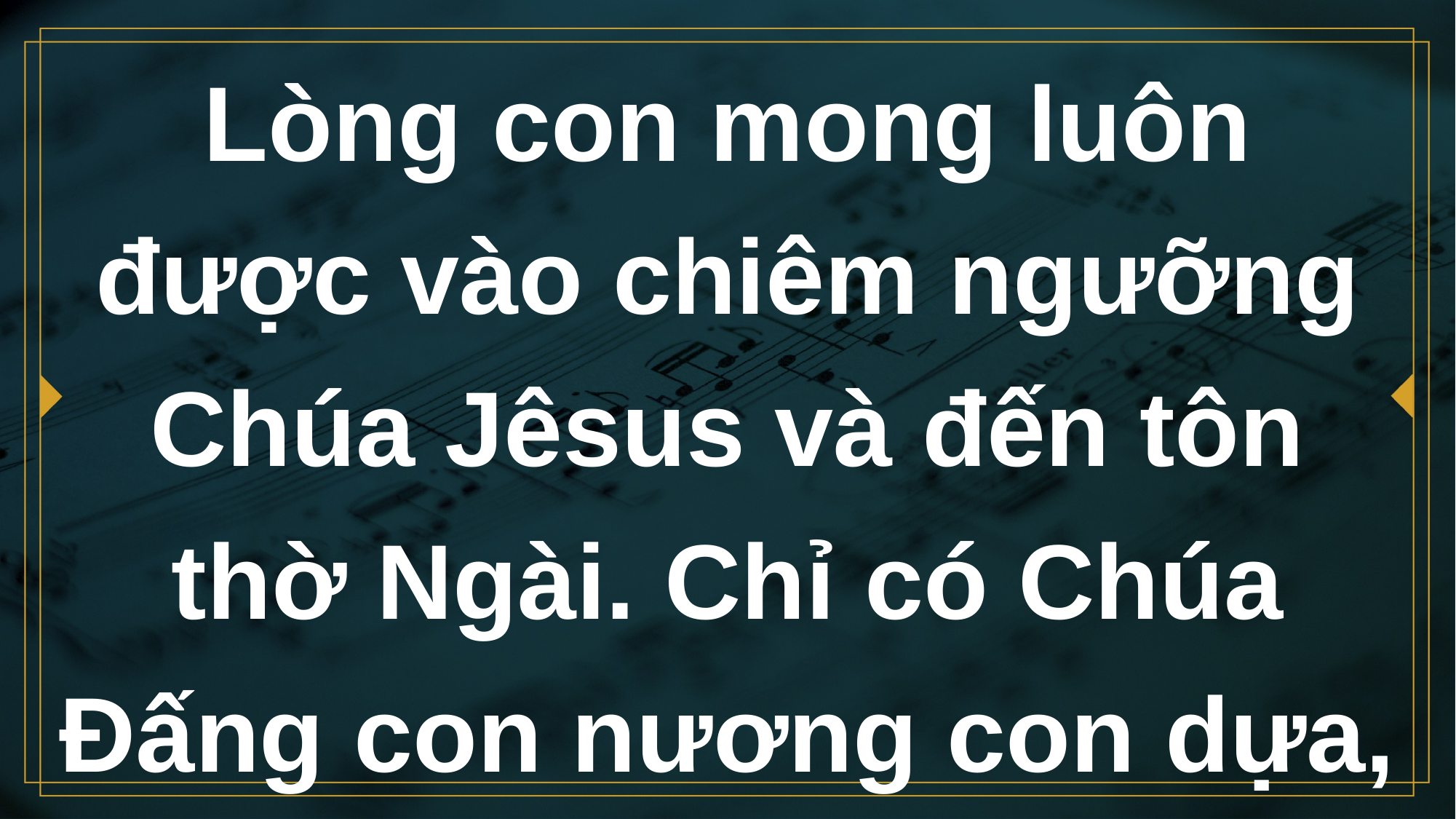

# Lòng con mong luôn được vào chiêm ngưỡng Chúa Jêsus và đến tôn thờ Ngài. Chỉ có Chúa Đấng con nương con dựa,